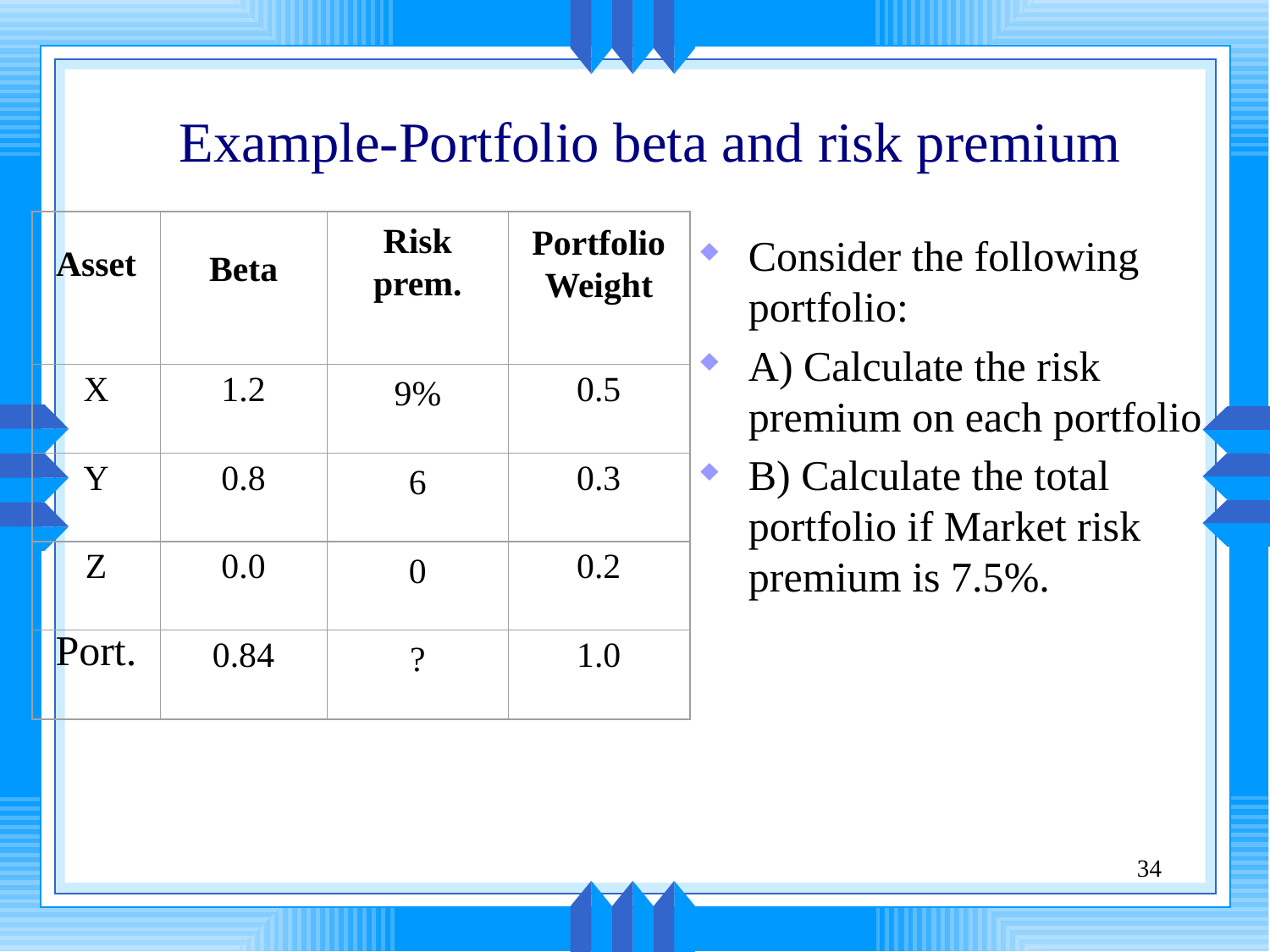

# Example-Portfolio beta and risk premium

Asset

Beta

Risk prem.

Portfolio Weight

X

1.2

9%

0.5

Y

0.8

6

0.3

Z

0.0

0

0.2

Port.

0.84

?

1.0

Consider the following portfolio:
A) Calculate the risk premium on each portfolio
B) Calculate the total portfolio if Market risk premium is 7.5%.

34